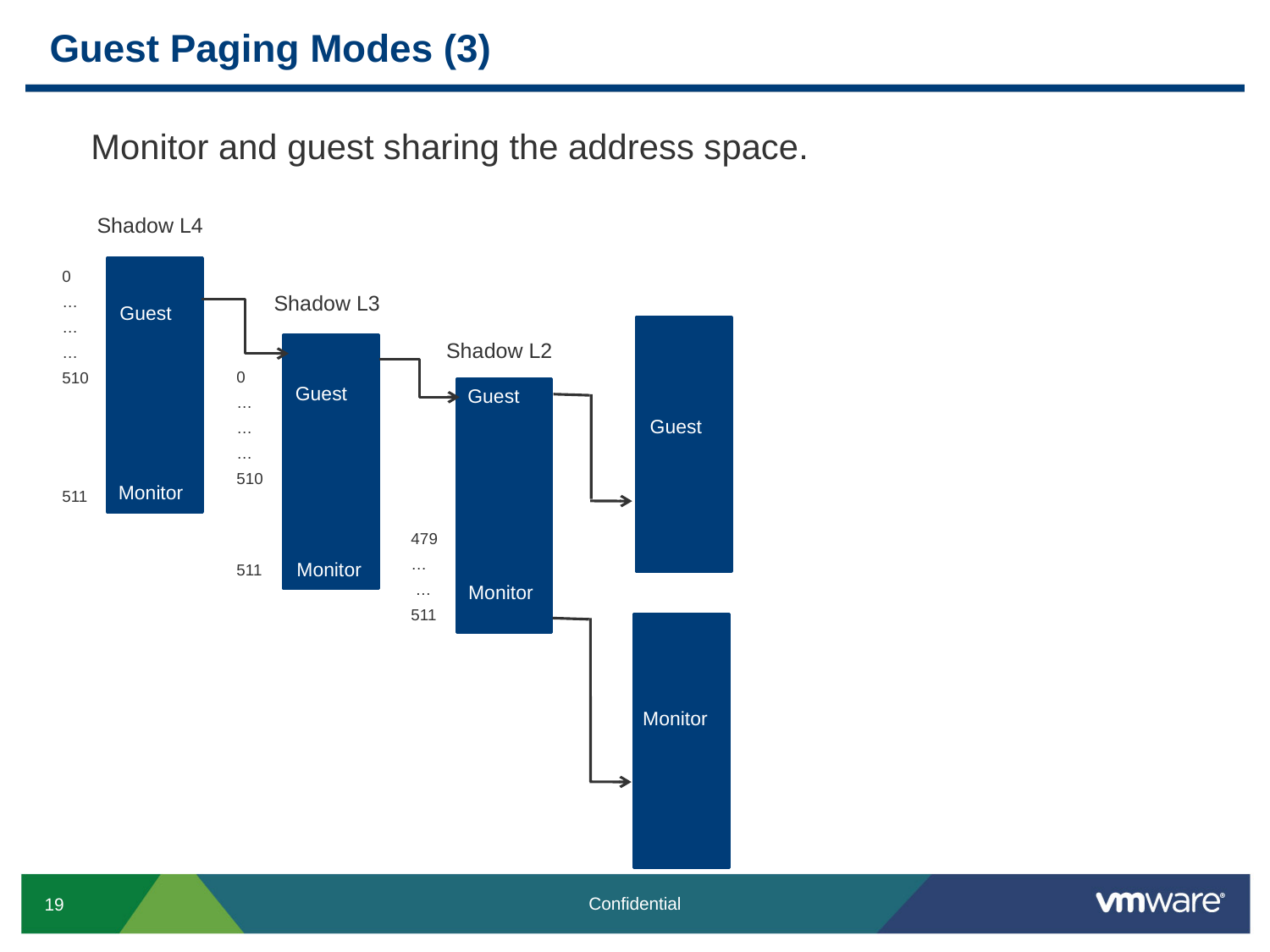

# Guest Paging Modes (3)
Monitor and guest sharing the address space.
Shadow L4

0
…
…
…
510
Shadow L3
Guest

Shadow L2

0
…
…
…
510
Guest
Guest

Guest
Monitor
511
479
…
 …
511
Monitor
511
Monitor

Guest
Monitor